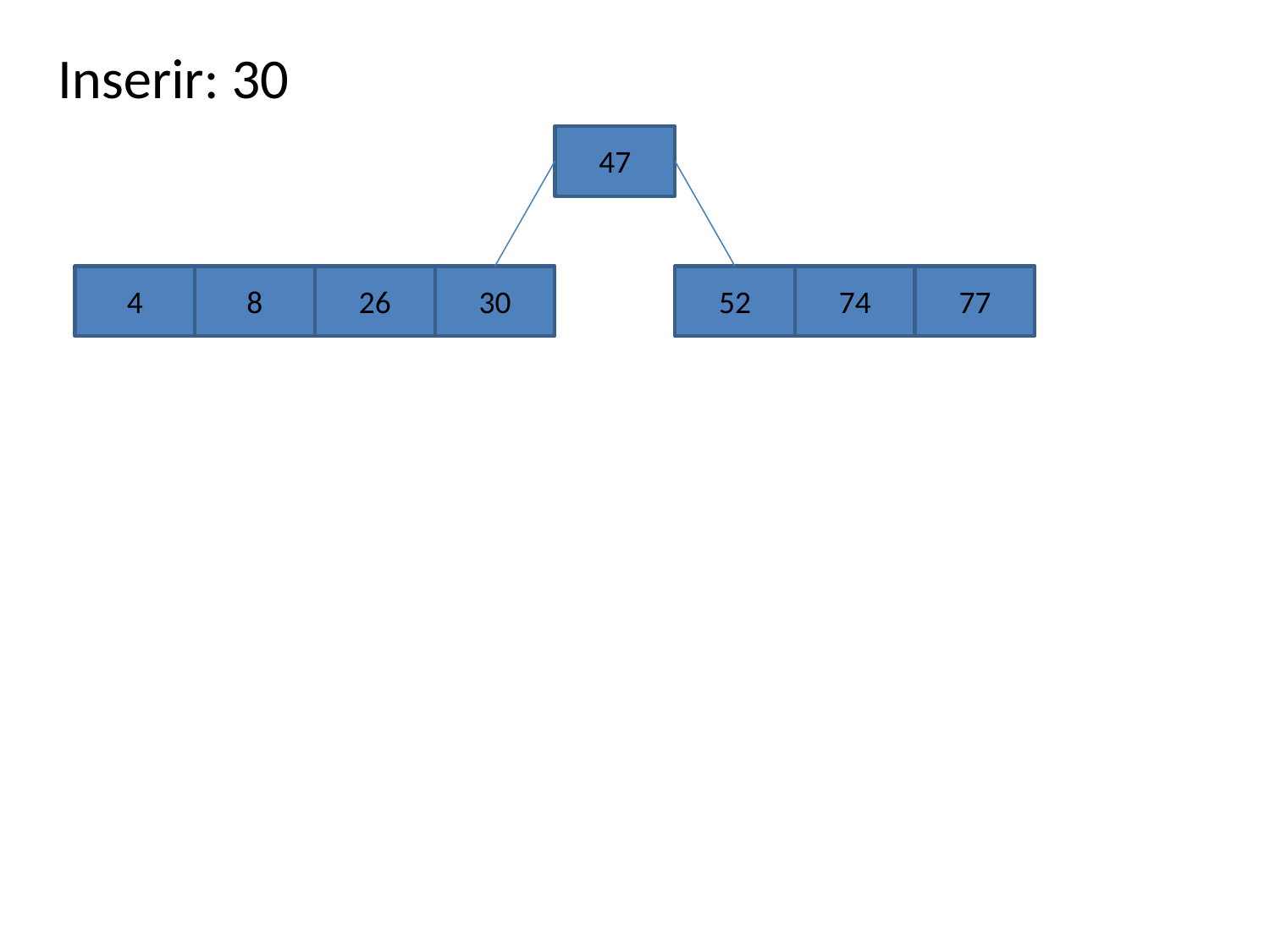

Inserir: 30

47

4
8
26
30
52
74
77